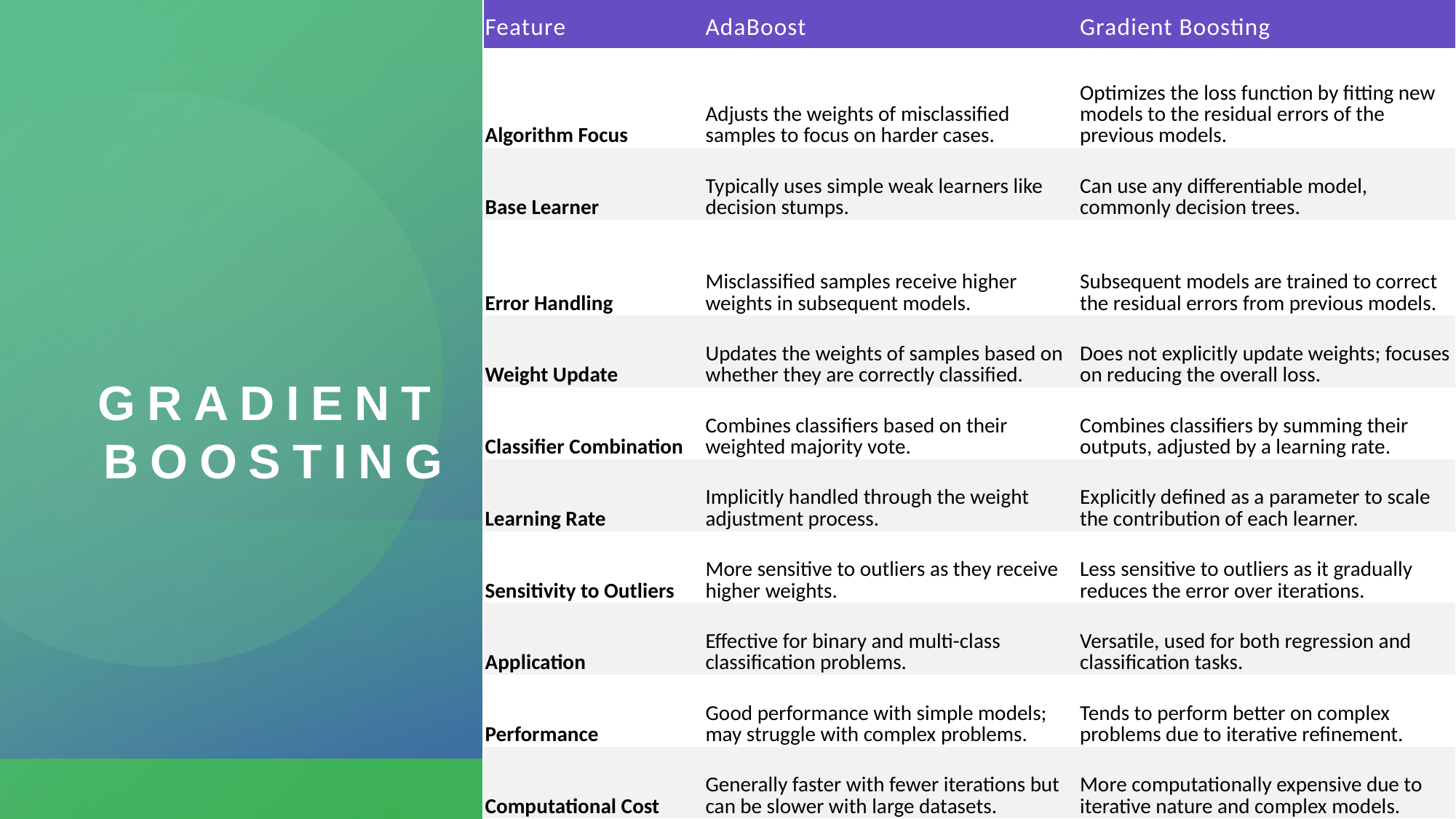

| Feature | AdaBoost | Gradient Boosting |
| --- | --- | --- |
| Algorithm Focus | Adjusts the weights of misclassified samples to focus on harder cases. | Optimizes the loss function by fitting new models to the residual errors of the previous models. |
| Base Learner | Typically uses simple weak learners like decision stumps. | Can use any differentiable model, commonly decision trees. |
| Error Handling | Misclassified samples receive higher weights in subsequent models. | Subsequent models are trained to correct the residual errors from previous models. |
| Weight Update | Updates the weights of samples based on whether they are correctly classified. | Does not explicitly update weights; focuses on reducing the overall loss. |
| Classifier Combination | Combines classifiers based on their weighted majority vote. | Combines classifiers by summing their outputs, adjusted by a learning rate. |
| Learning Rate | Implicitly handled through the weight adjustment process. | Explicitly defined as a parameter to scale the contribution of each learner. |
| Sensitivity to Outliers | More sensitive to outliers as they receive higher weights. | Less sensitive to outliers as it gradually reduces the error over iterations. |
| Application | Effective for binary and multi-class classification problems. | Versatile, used for both regression and classification tasks. |
| Performance | Good performance with simple models; may struggle with complex problems. | Tends to perform better on complex problems due to iterative refinement. |
| Computational Cost | Generally faster with fewer iterations but can be slower with large datasets. | More computationally expensive due to iterative nature and complex models. |
# Gradient Boosting